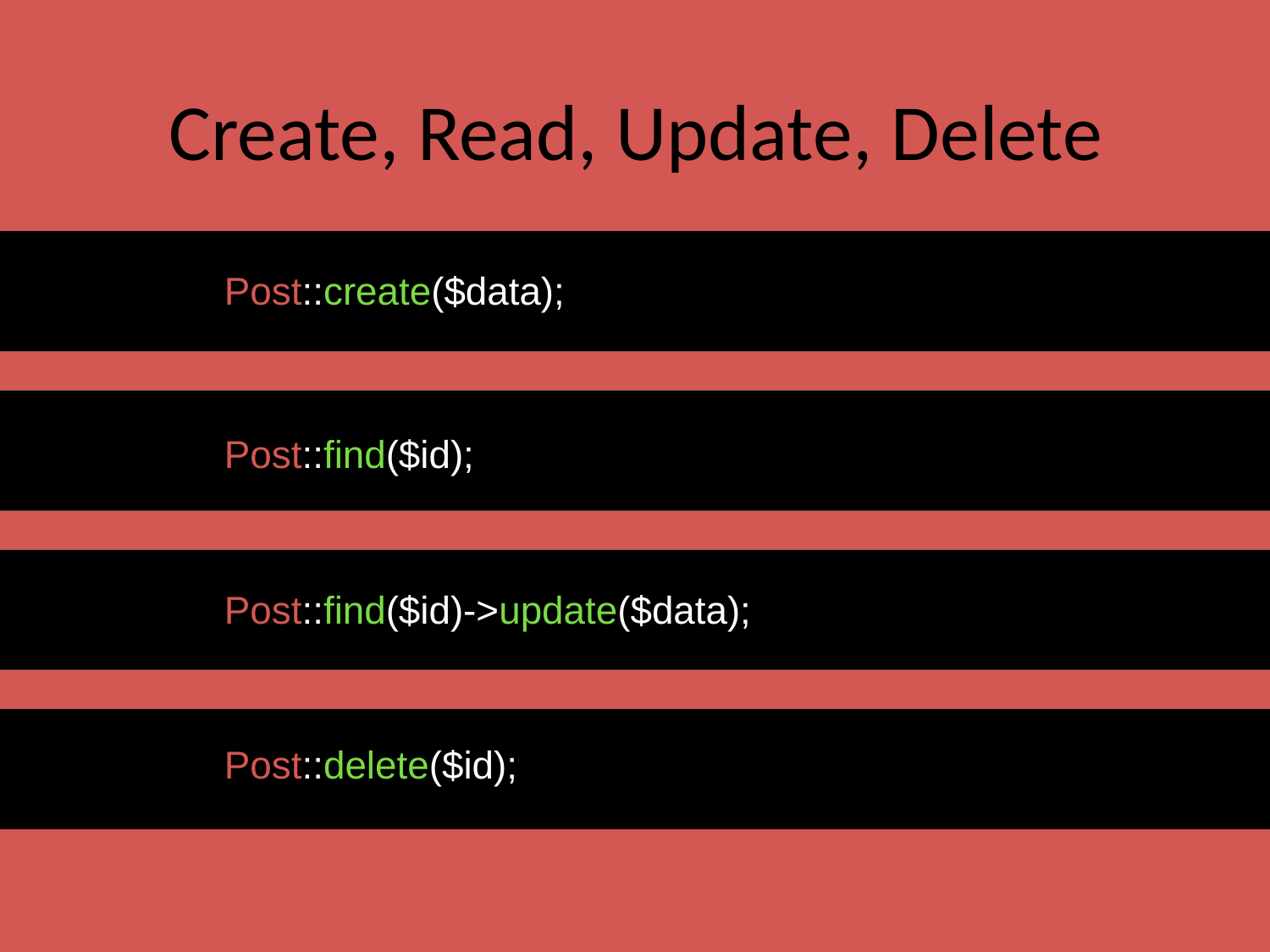

# Create, Read, Update, Delete

Post::create($data);

Post::find($id);
Post::find($id)->update($data);  Post::delete($id);